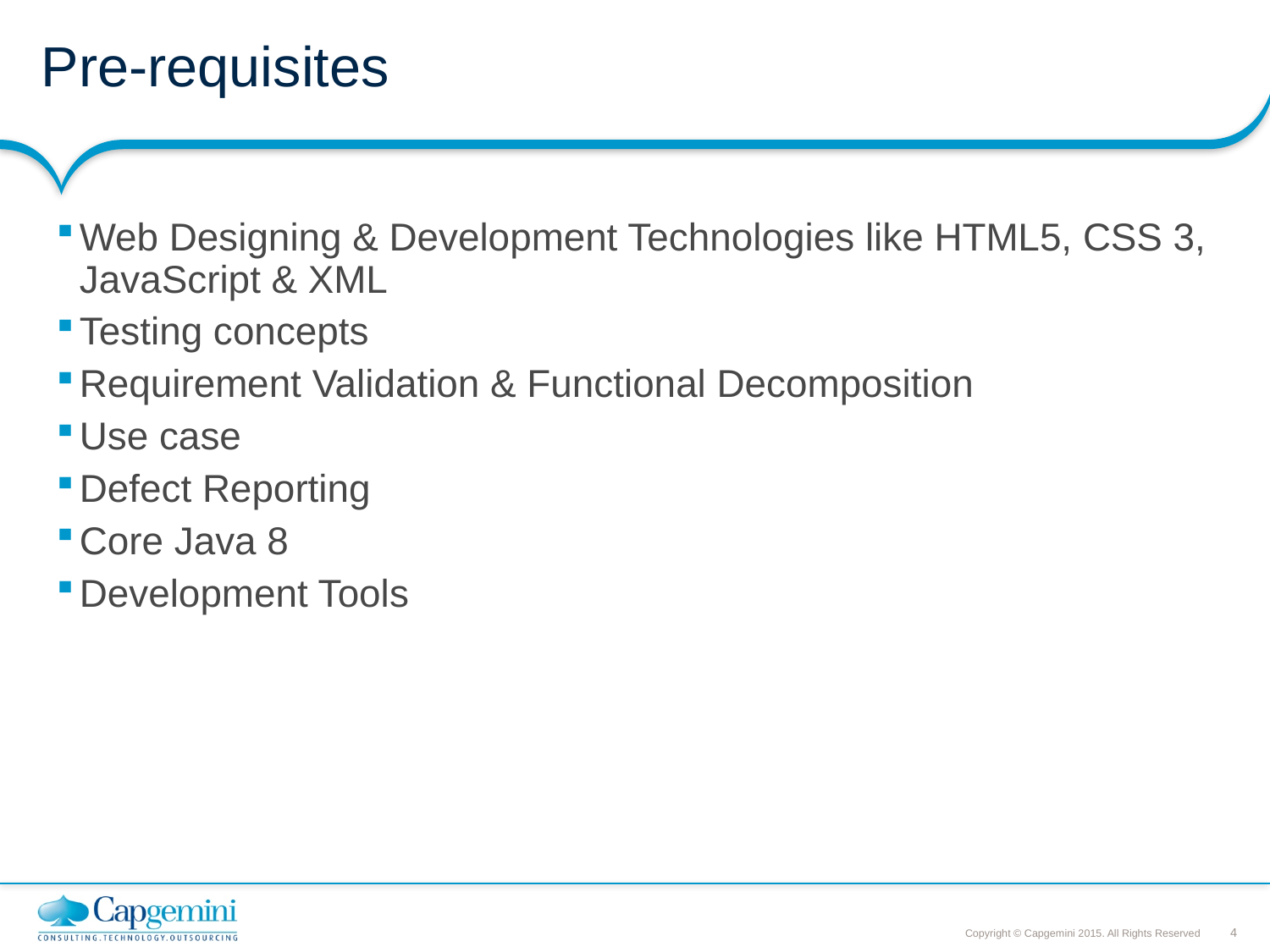

# Pre-requisites
Web Designing & Development Technologies like HTML5, CSS 3, JavaScript & XML
Testing concepts
Requirement Validation & Functional Decomposition
Use case
Defect Reporting
Core Java 8
Development Tools